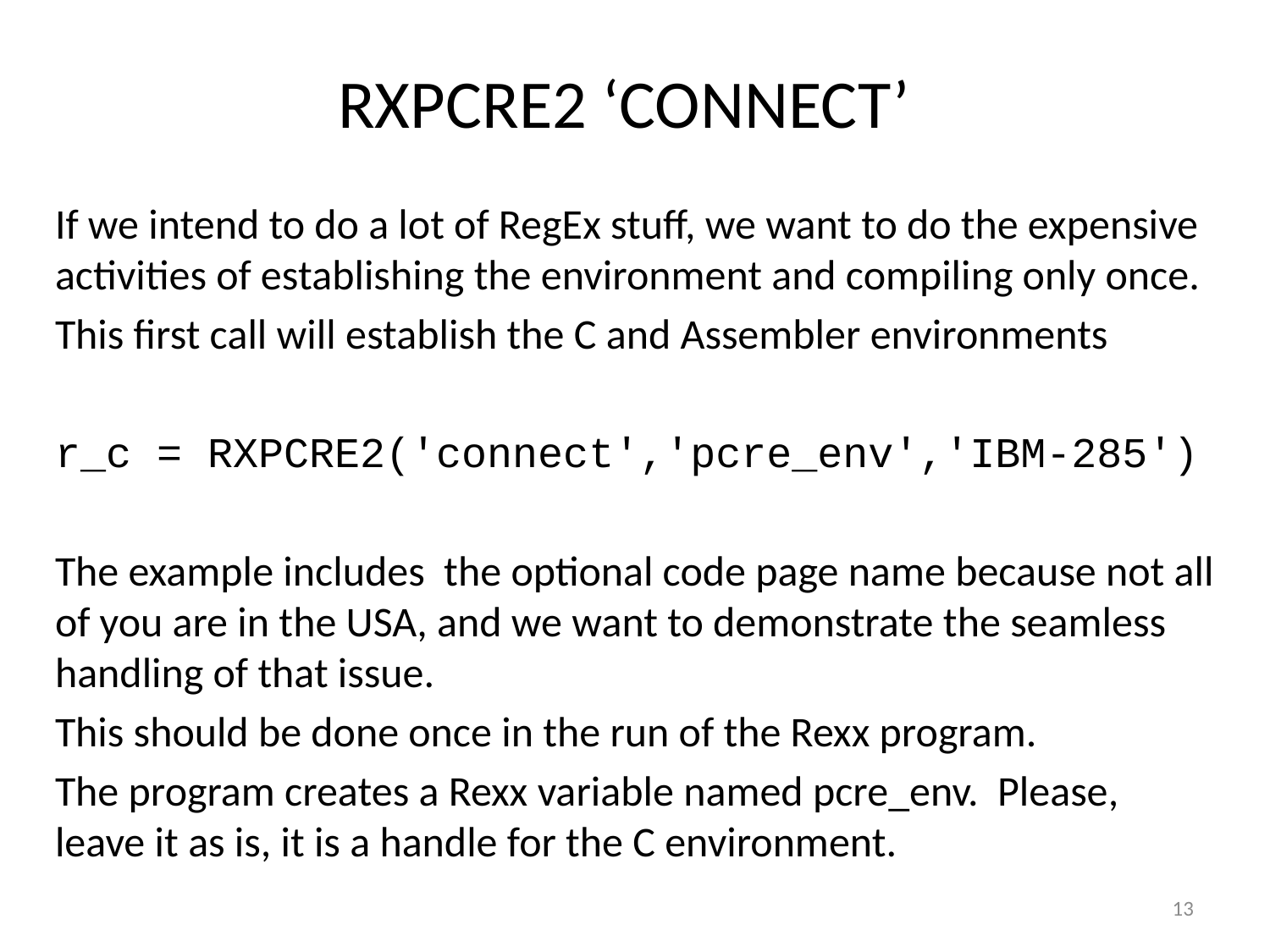

RXPCRE2 ‘CONNECT’
If we intend to do a lot of RegEx stuff, we want to do the expensive activities of establishing the environment and compiling only once.
This first call will establish the C and Assembler environments

r_c = RXPCRE2('connect','pcre_env','IBM-285')

The example includes  the optional code page name because not all of you are in the USA, and we want to demonstrate the seamless handling of that issue.
This should be done once in the run of the Rexx program.
The program creates a Rexx variable named pcre_env.  Please, leave it as is, it is a handle for the C environment.
13